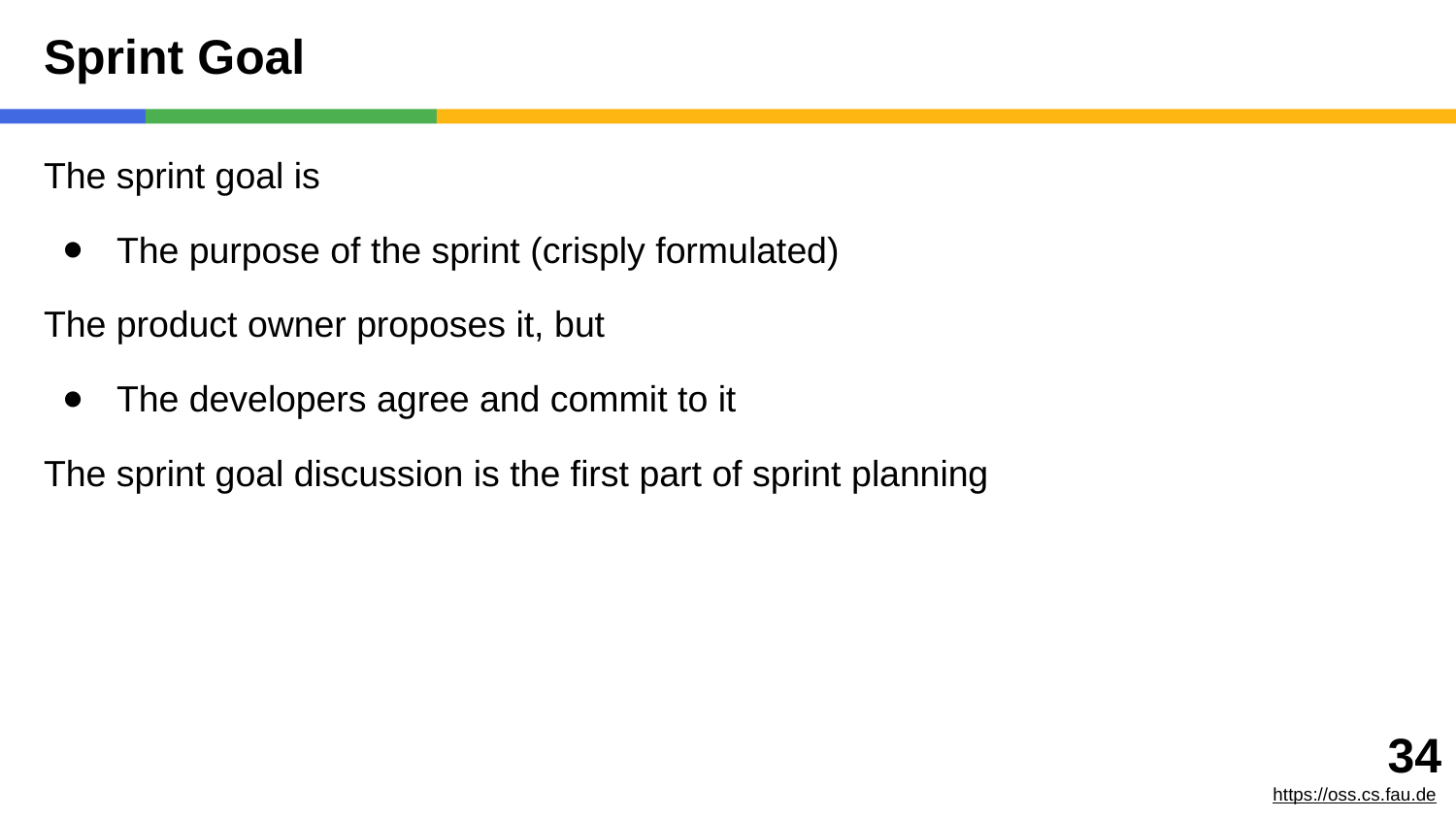

# Sprint Goal
The sprint goal is
The purpose of the sprint (crisply formulated)
The product owner proposes it, but
The developers agree and commit to it
The sprint goal discussion is the first part of sprint planning
34
https://oss.cs.fau.de